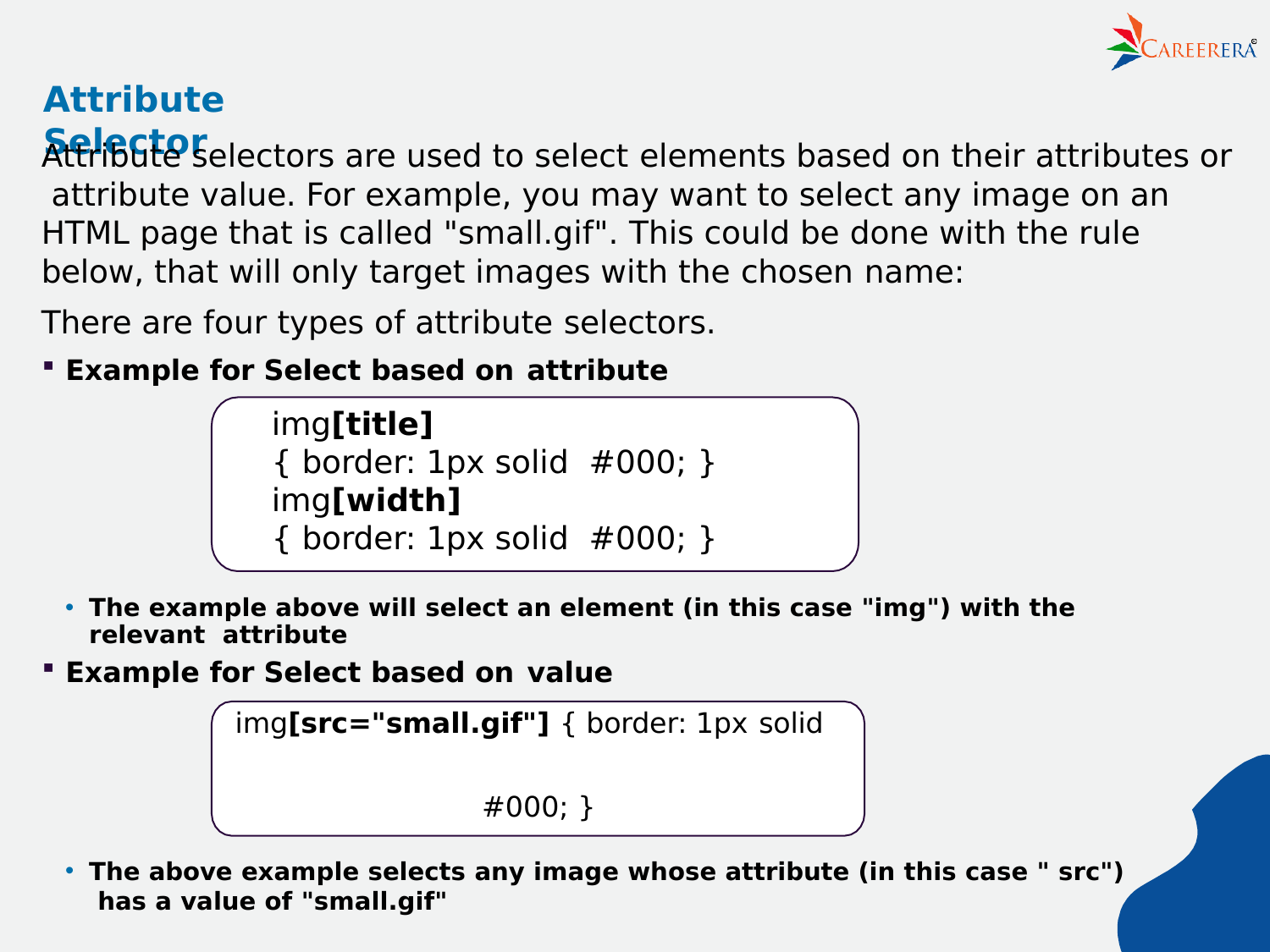

R
# Attribute Selector
Attribute selectors are used to select elements based on their attributes or  attribute value. For example, you may want to select any image on an  HTML page that is called "small.gif". This could be done with the rule  below, that will only target images with the chosen name:
There are four types of attribute selectors.
Example for Select based on attribute
img[title]	{ border: 1px solid  #000; }
img[width]	{ border: 1px solid  #000; }

The example above will select an element (in this case "img") with the relevant  attribute
Example for Select based on value
img[src="small.gif"] { border: 1px solid

#000; }

The above example selects any image whose attribute (in this case " src")  has a value of "small.gif"